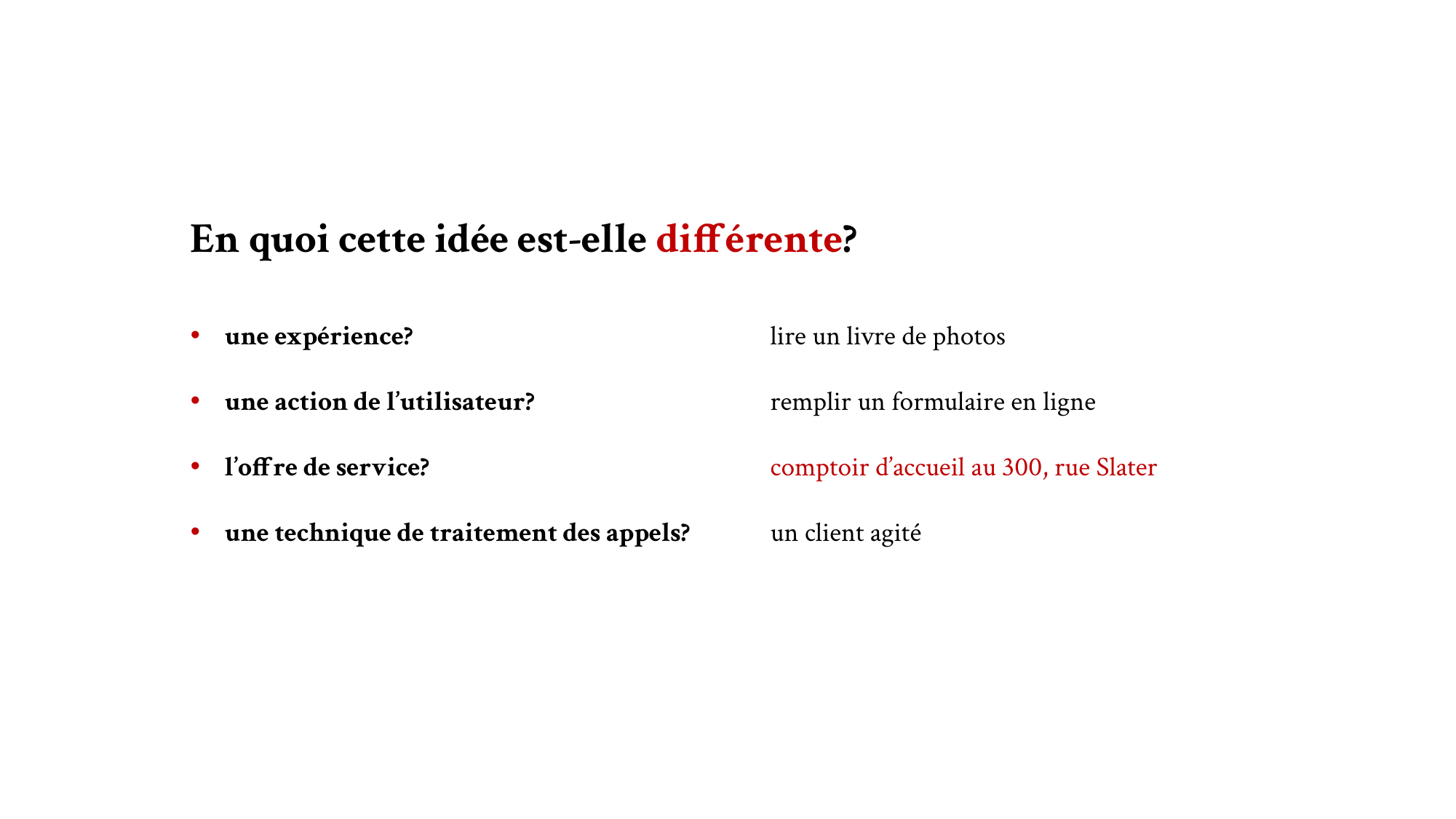

En quoi cette idée est-elle différente?
une expérience?                           		lire un livre de photos

une action de l’utilisateur?          		remplir un formulaire en ligne

l’offre de service?                         		comptoir d’accueil au 300, rue Slater

une technique de traitement des appels?	un client agité